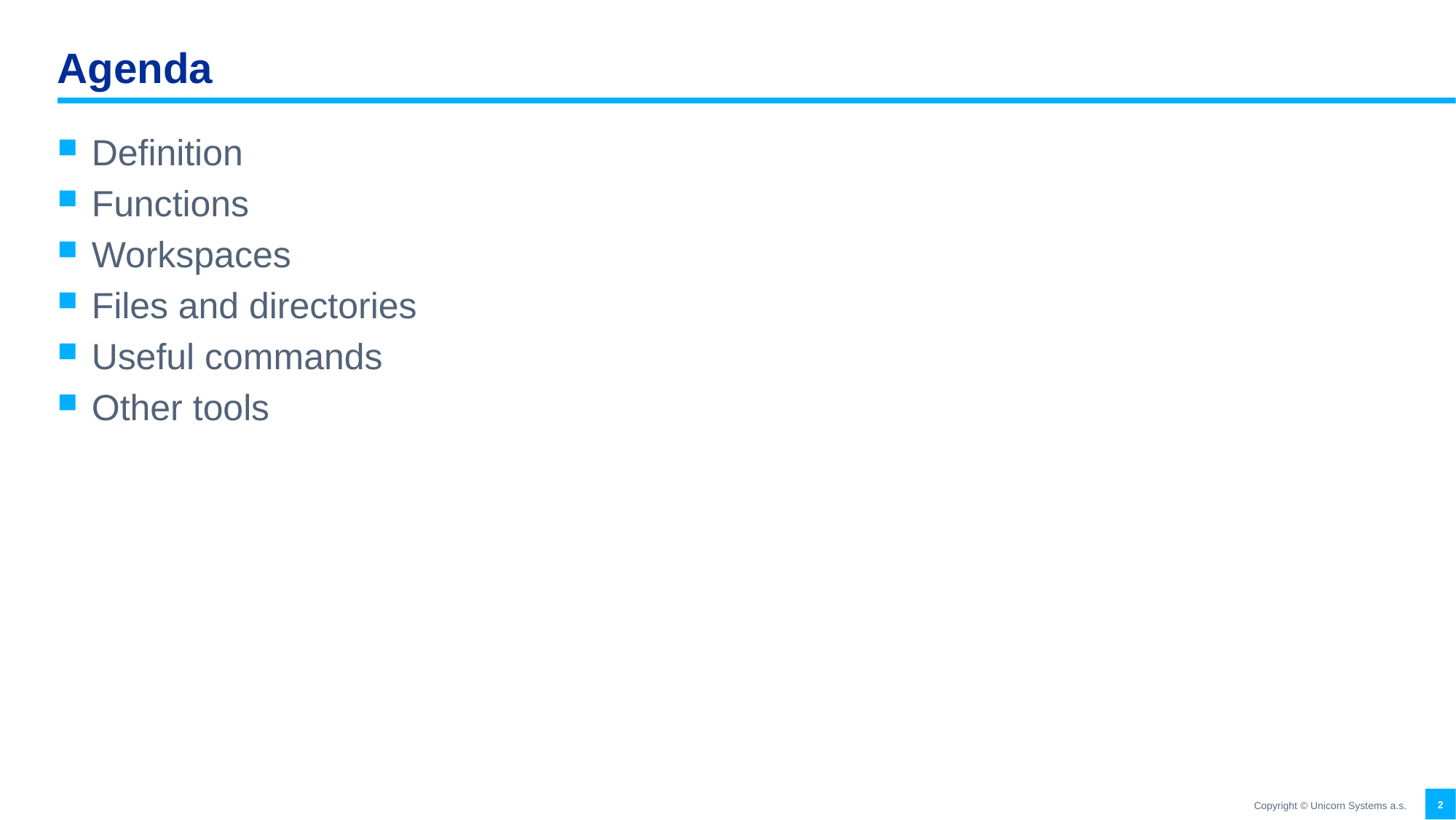

# Agenda
Definition
Functions
Workspaces
Files and directories
Useful commands
Other tools

2
Copyright © Unicorn Systems a.s.